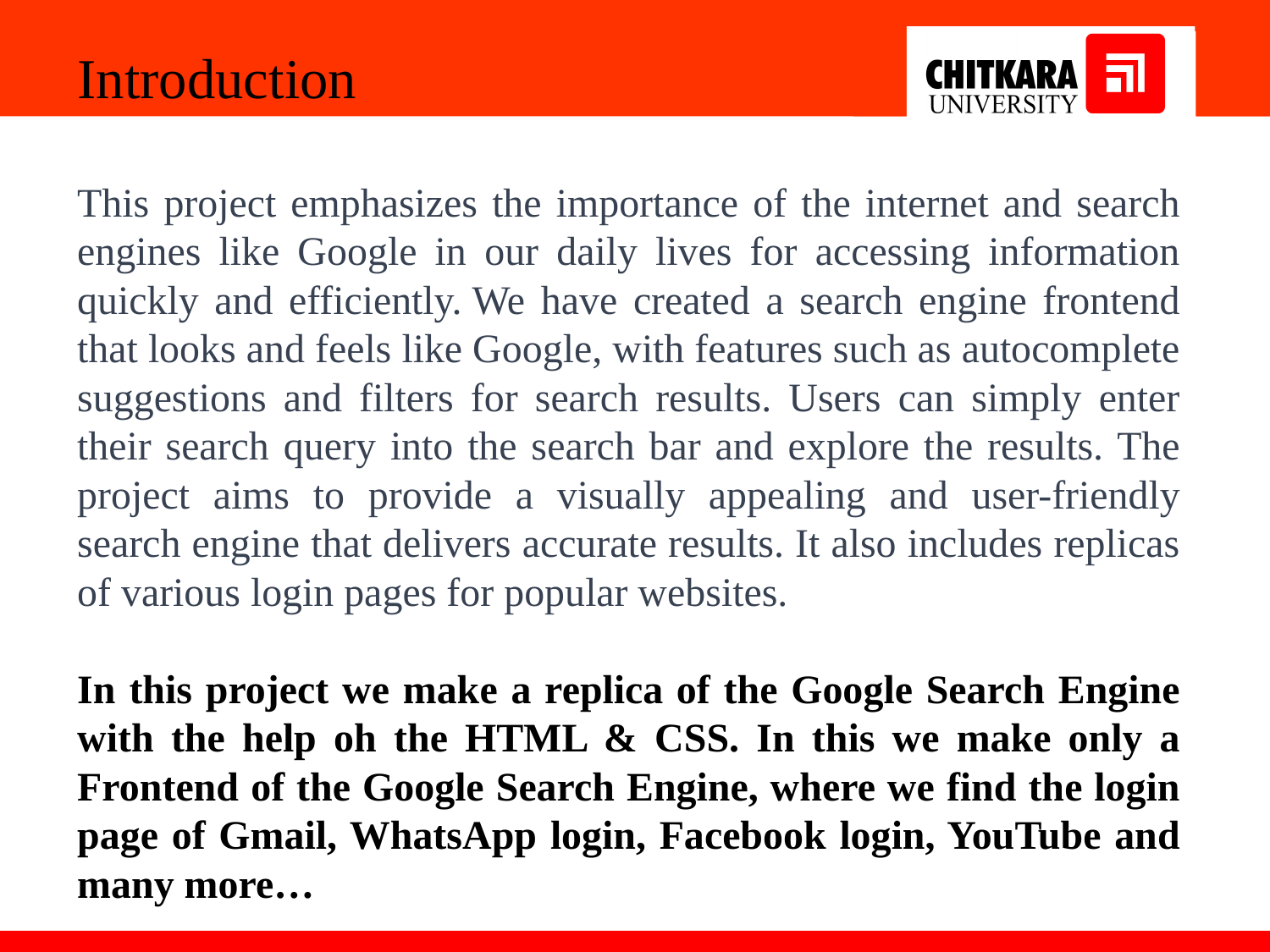

Introduction
This project emphasizes the importance of the internet and search engines like Google in our daily lives for accessing information quickly and efficiently. We have created a search engine frontend that looks and feels like Google, with features such as autocomplete suggestions and filters for search results. Users can simply enter their search query into the search bar and explore the results. The project aims to provide a visually appealing and user-friendly search engine that delivers accurate results. It also includes replicas of various login pages for popular websites.

In this project we make a replica of the Google Search Engine with the help oh the HTML & CSS. In this we make only a Frontend of the Google Search Engine, where we find the login page of Gmail, WhatsApp login, Facebook login, YouTube and many more…